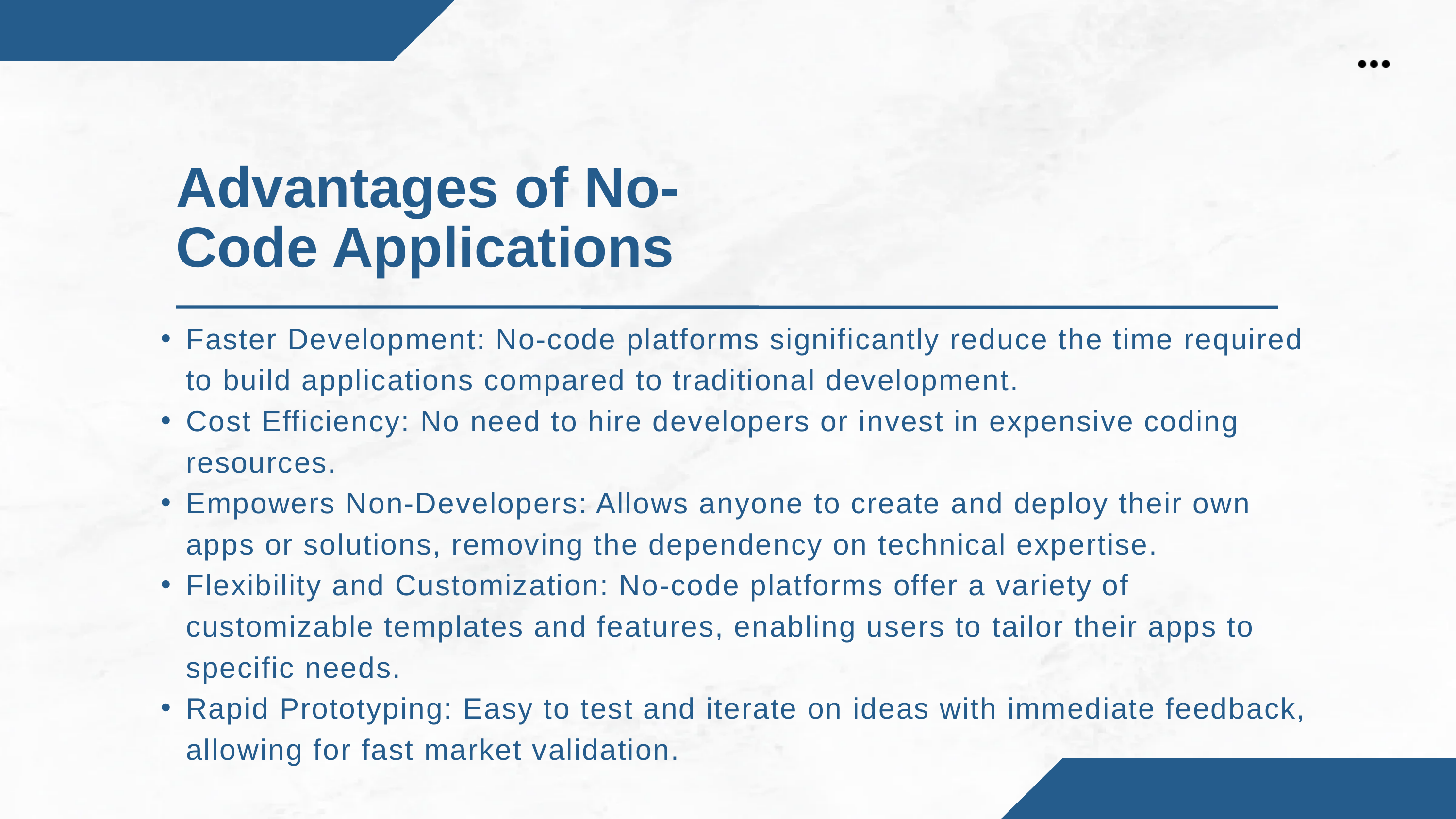

Advantages of No-Code Applications

Faster Development: No-code platforms significantly reduce the time required to build applications compared to traditional development.
Cost Efficiency: No need to hire developers or invest in expensive coding resources.
Empowers Non-Developers: Allows anyone to create and deploy their own apps or solutions, removing the dependency on technical expertise.
Flexibility and Customization: No-code platforms offer a variety of customizable templates and features, enabling users to tailor their apps to specific needs.
Rapid Prototyping: Easy to test and iterate on ideas with immediate feedback, allowing for fast market validation.